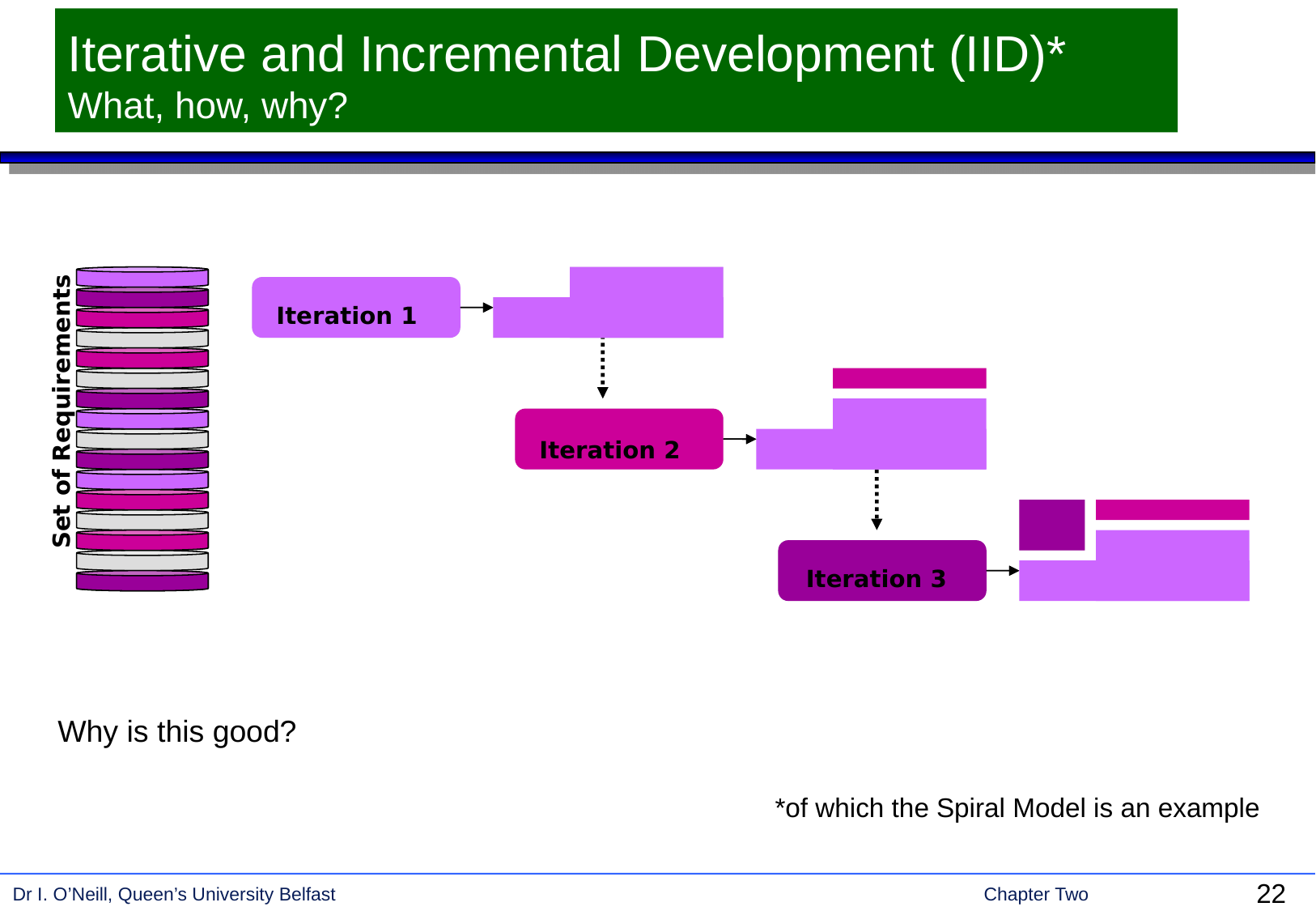

# Iterative and Incremental Development (IID)* What, how, why?

Set of Requirements

Interation 1

Iteration 1

Interation 2

Iteration 2

Interation 3

Iteration 3
Why is this good?
*of which the Spiral Model is an example